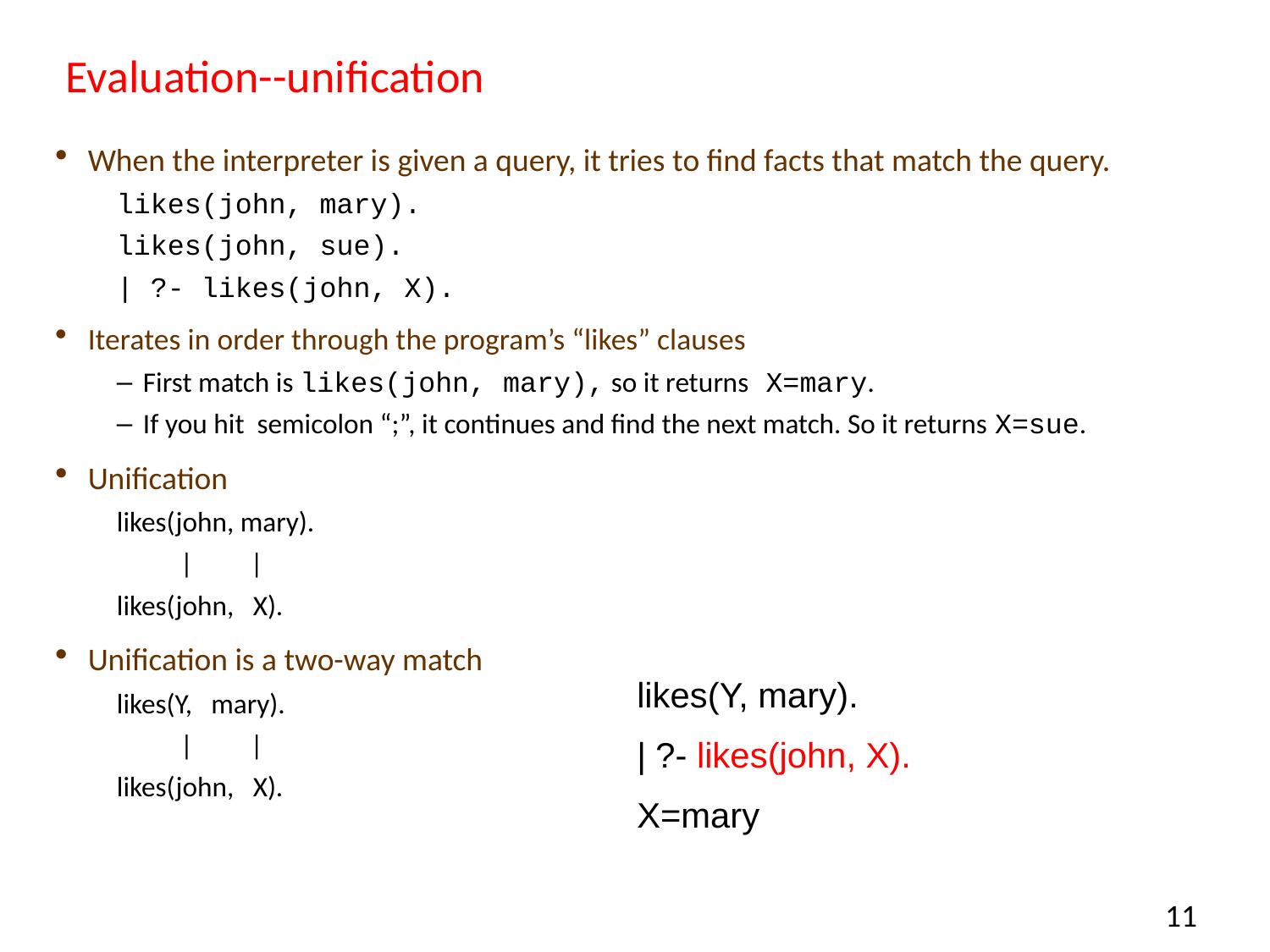

# Evaluation--unification
When the interpreter is given a query, it tries to find facts that match the query.
likes(john, mary).
likes(john, sue).
| ?- likes(john, X).
Iterates in order through the program’s “likes” clauses
First match is likes(john, mary), so it returns X=mary.
If you hit  semicolon “;”, it continues and find the next match. So it returns X=sue.
Unification
likes(john, mary).
          |         |
likes(john,   X).
Unification is a two-way match
likes(Y,   mary).
          |         |
likes(john,   X).
likes(Y, mary).
| ?- likes(john, X).
X=mary
11